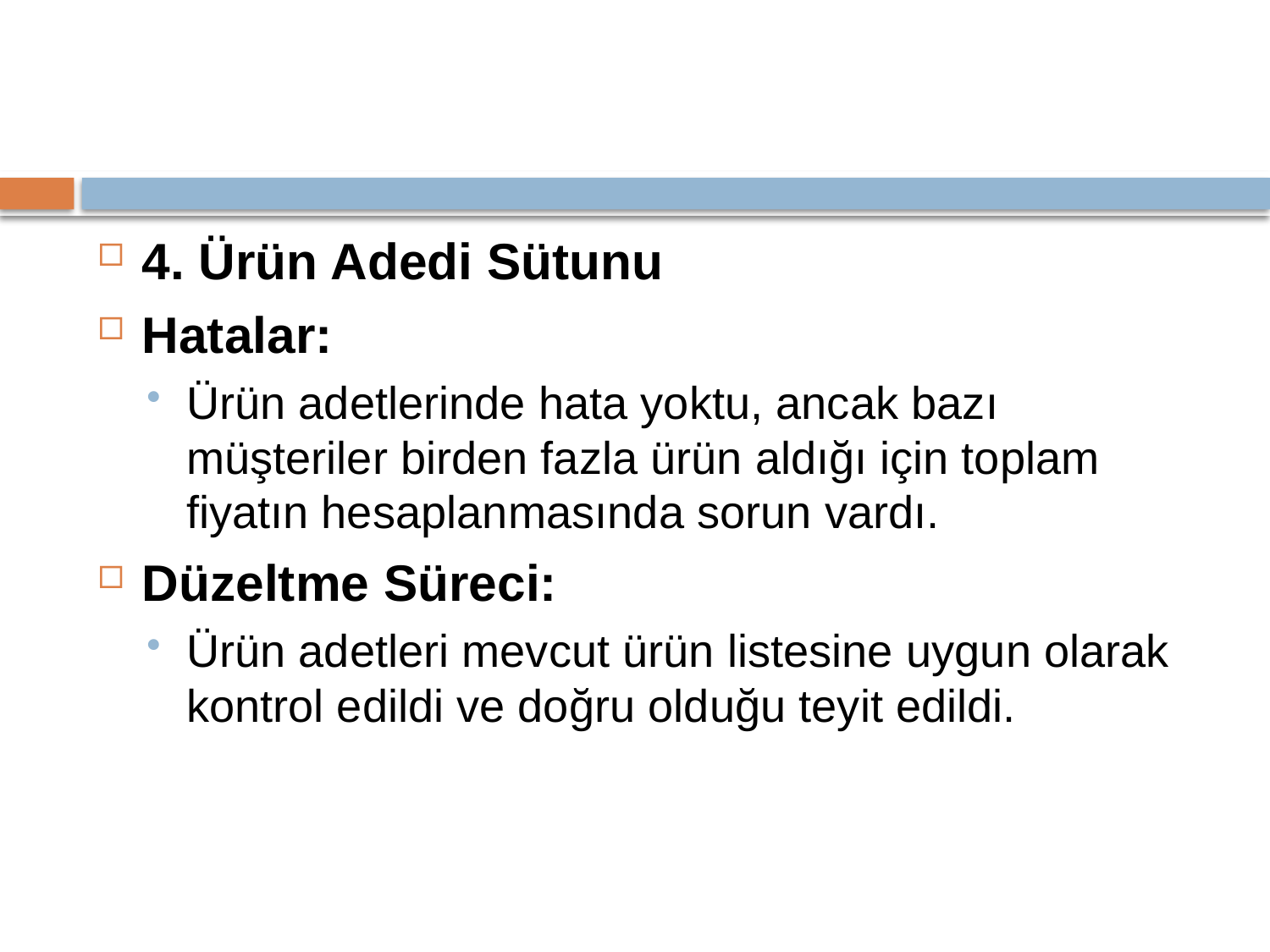

4. Ürün Adedi Sütunu
Hatalar:
Ürün adetlerinde hata yoktu, ancak bazı müşteriler birden fazla ürün aldığı için toplam fiyatın hesaplanmasında sorun vardı.
Düzeltme Süreci:
Ürün adetleri mevcut ürün listesine uygun olarak kontrol edildi ve doğru olduğu teyit edildi.